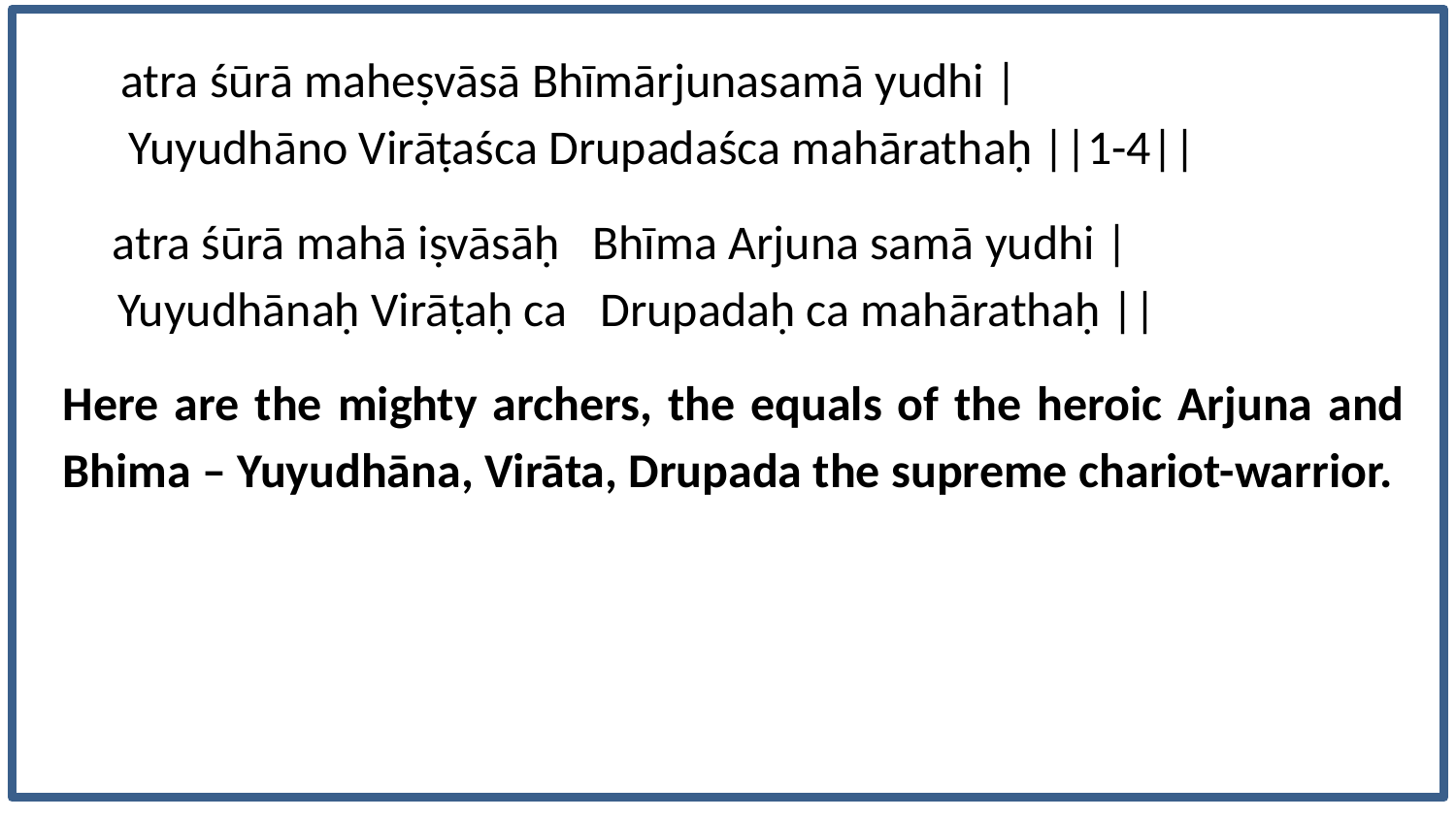

atra śūrā maheṣvāsā Bhīmārjunasamā yudhi |
      Yuyudhāno Virāṭaśca Drupadaśca mahārathaḥ ||1-4||

      atra śūrā mahā iṣvāsāḥ   Bhīma Arjuna samā yudhi |
     Yuyudhānaḥ Virāṭaḥ ca   Drupadaḥ ca mahārathaḥ ||

Here are the mighty archers, the equals of the heroic Arjuna and Bhima – Yuyudhāna, Virāta, Drupada the supreme chariot-warrior.